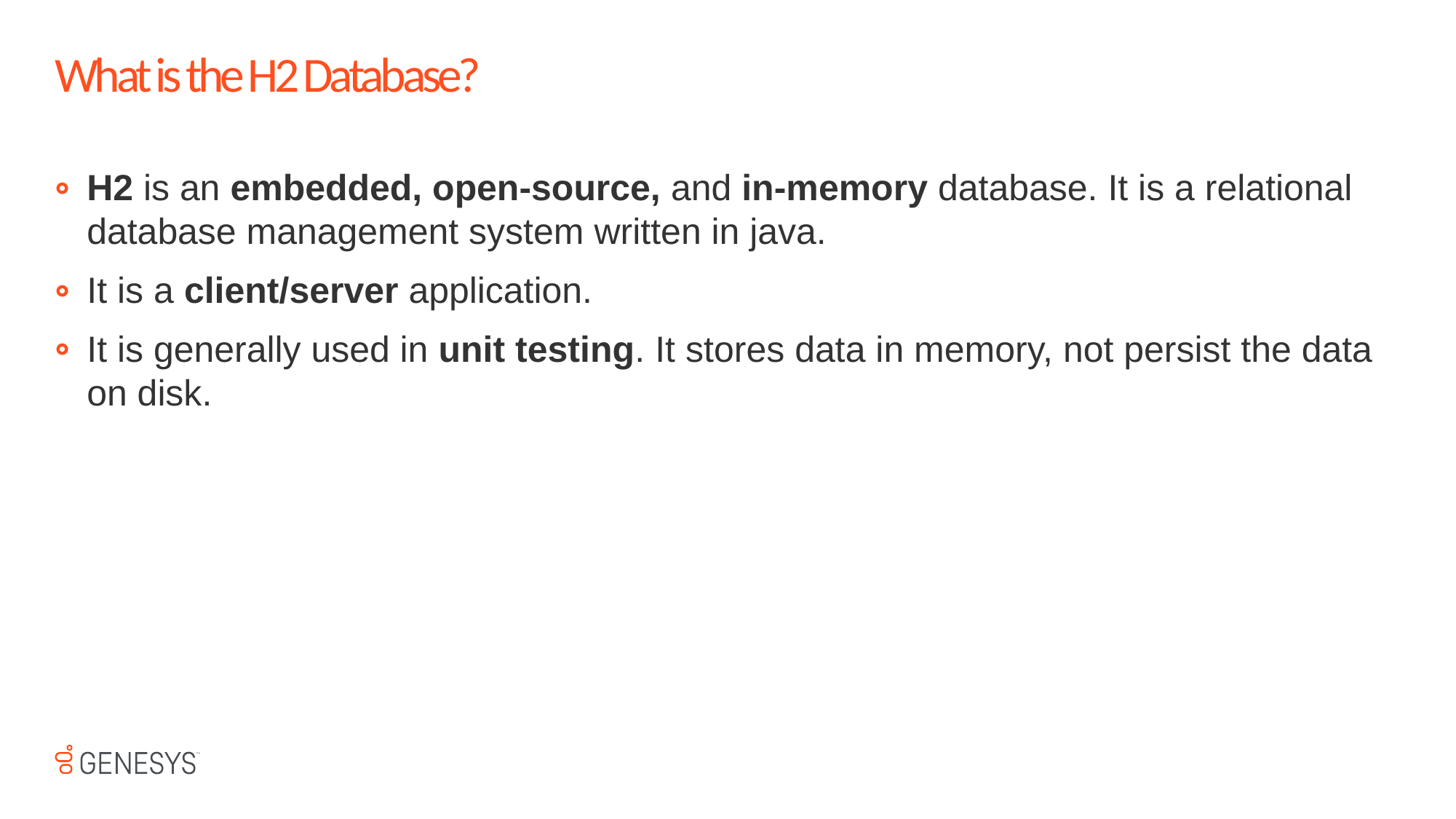

# What is the H2 Database?
H2 is an embedded, open-source, and in-memory database. It is a relational database management system written in java.
It is a client/server application.
It is generally used in unit testing. It stores data in memory, not persist the data on disk.